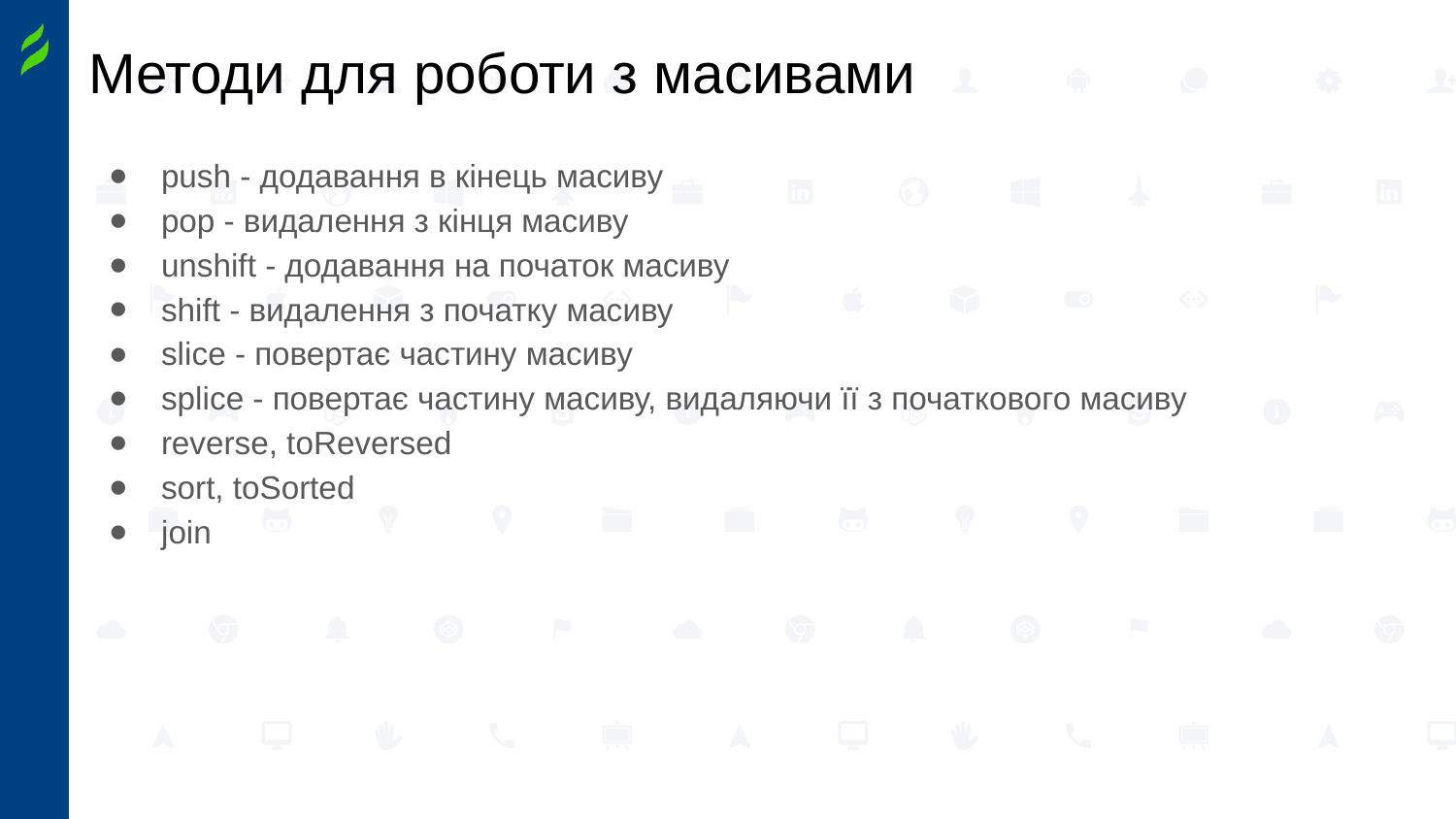

# Методи для роботи з масивами
push - додавання в кінець масиву
pop - видалення з кінця масиву
unshift - додавання на початок масиву
shift - видалення з початку масиву
slice - повертає частину масиву
splice - повертає частину масиву, видаляючи її з початкового масиву
reverse, toReversed
sort, toSorted
join